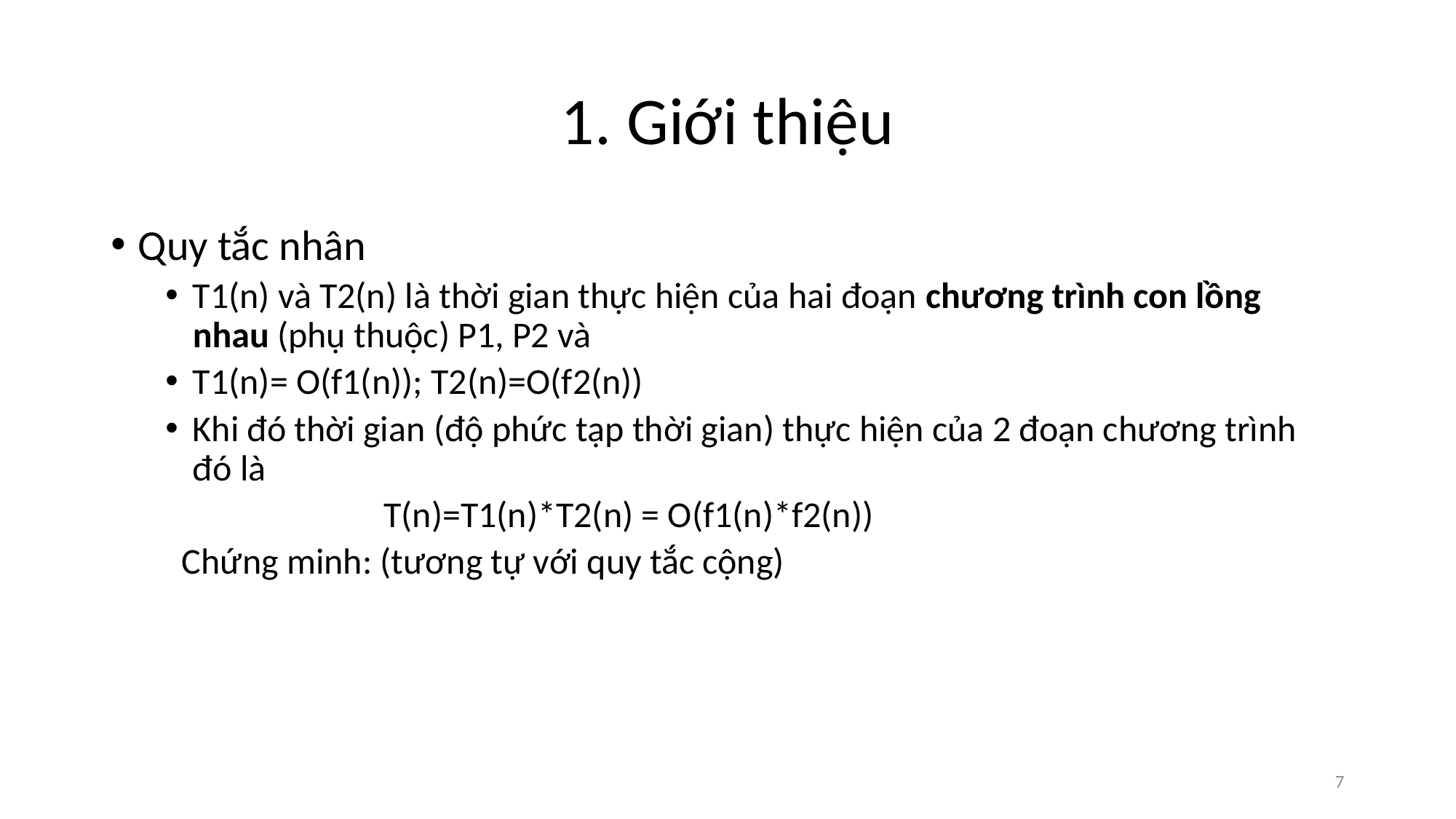

# 1. Giới thiệu
Quy tắc nhân
T1(n) và T2(n) là thời gian thực hiện của hai đoạn chương trình con lồng nhau (phụ thuộc) P1, P2 và
T1(n)= O(f1(n)); T2(n)=O(f2(n))
Khi đó thời gian (độ phức tạp thời gian) thực hiện của 2 đoạn chương trình đó là
		T(n)=T1(n)*T2(n) = O(f1(n)*f2(n))
  Chứng minh: (tương tự với quy tắc cộng)

7